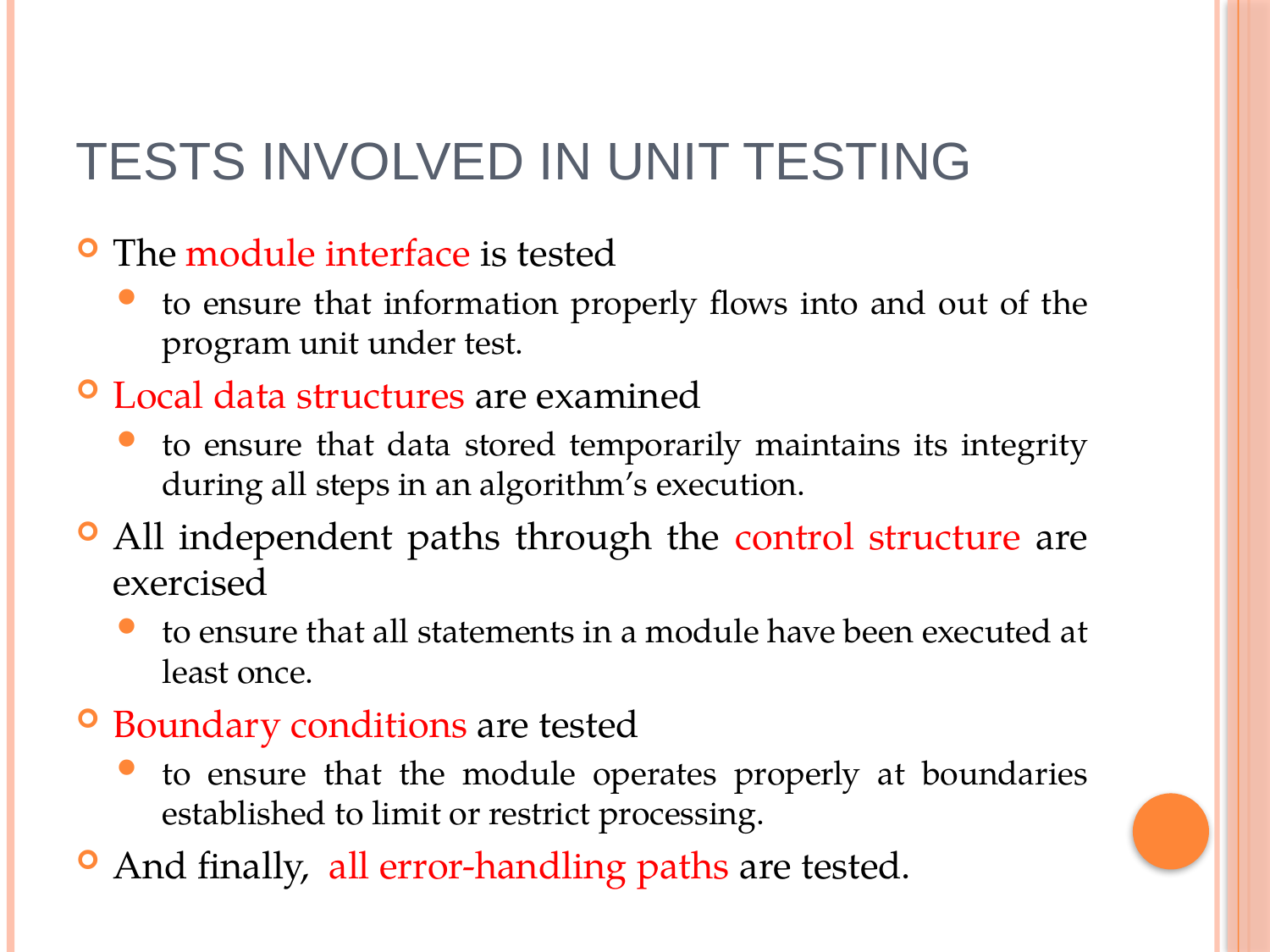

# Tests involved in unit testing
The module interface is tested
to ensure that information properly flows into and out of the program unit under test.
Local data structures are examined
to ensure that data stored temporarily maintains its integrity during all steps in an algorithm’s execution.
All independent paths through the control structure are exercised
to ensure that all statements in a module have been executed at least once.
Boundary conditions are tested
to ensure that the module operates properly at boundaries established to limit or restrict processing.
And finally,  all error-handling paths are tested.